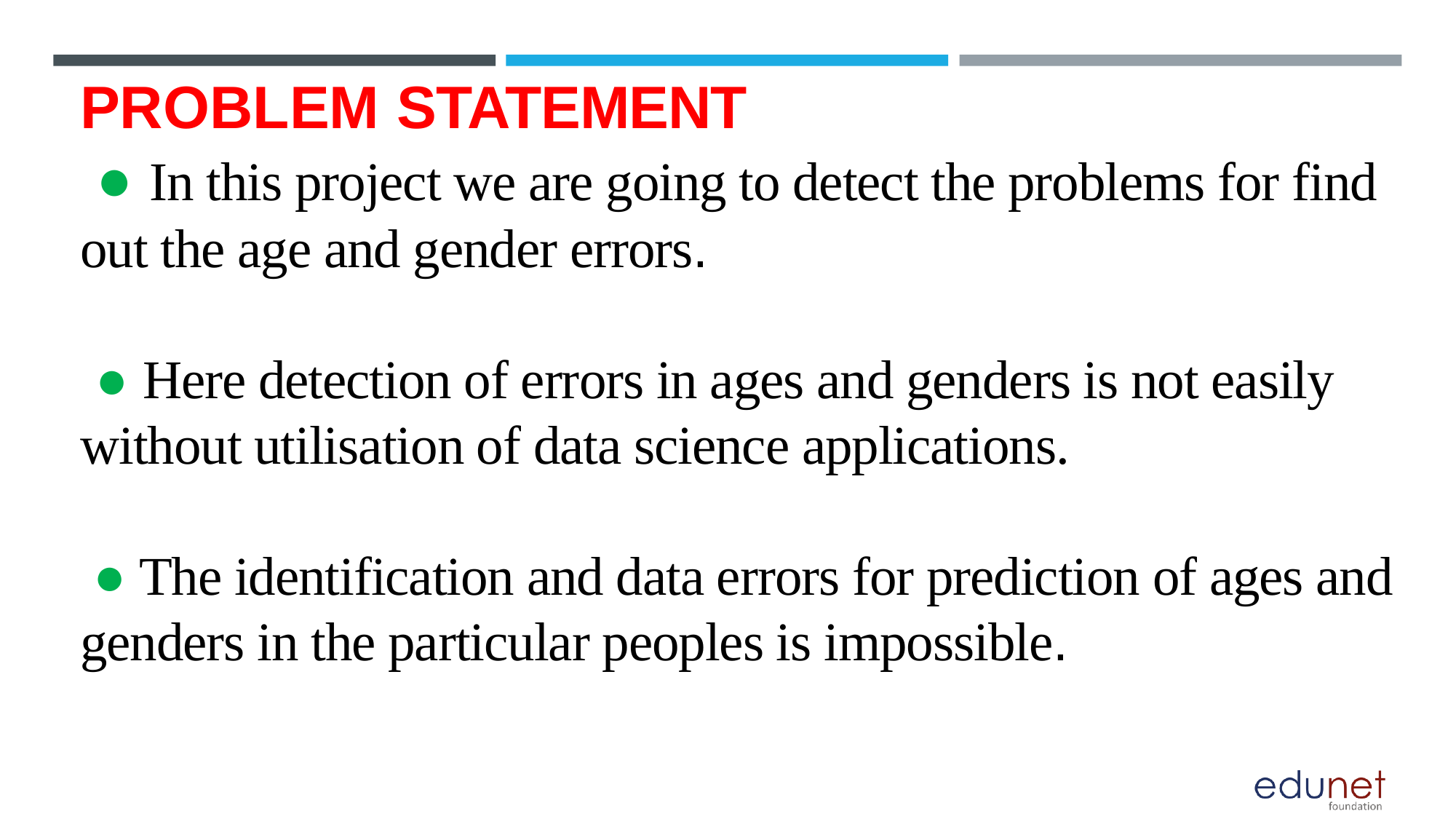

# PROBLEM STATEMENT ● In this project we are going to detect the problems for find out the age and gender errors. ● Here detection of errors in ages and genders is not easily without utilisation of data science applications. ● The identification and data errors for prediction of ages and genders in the particular peoples is impossible.